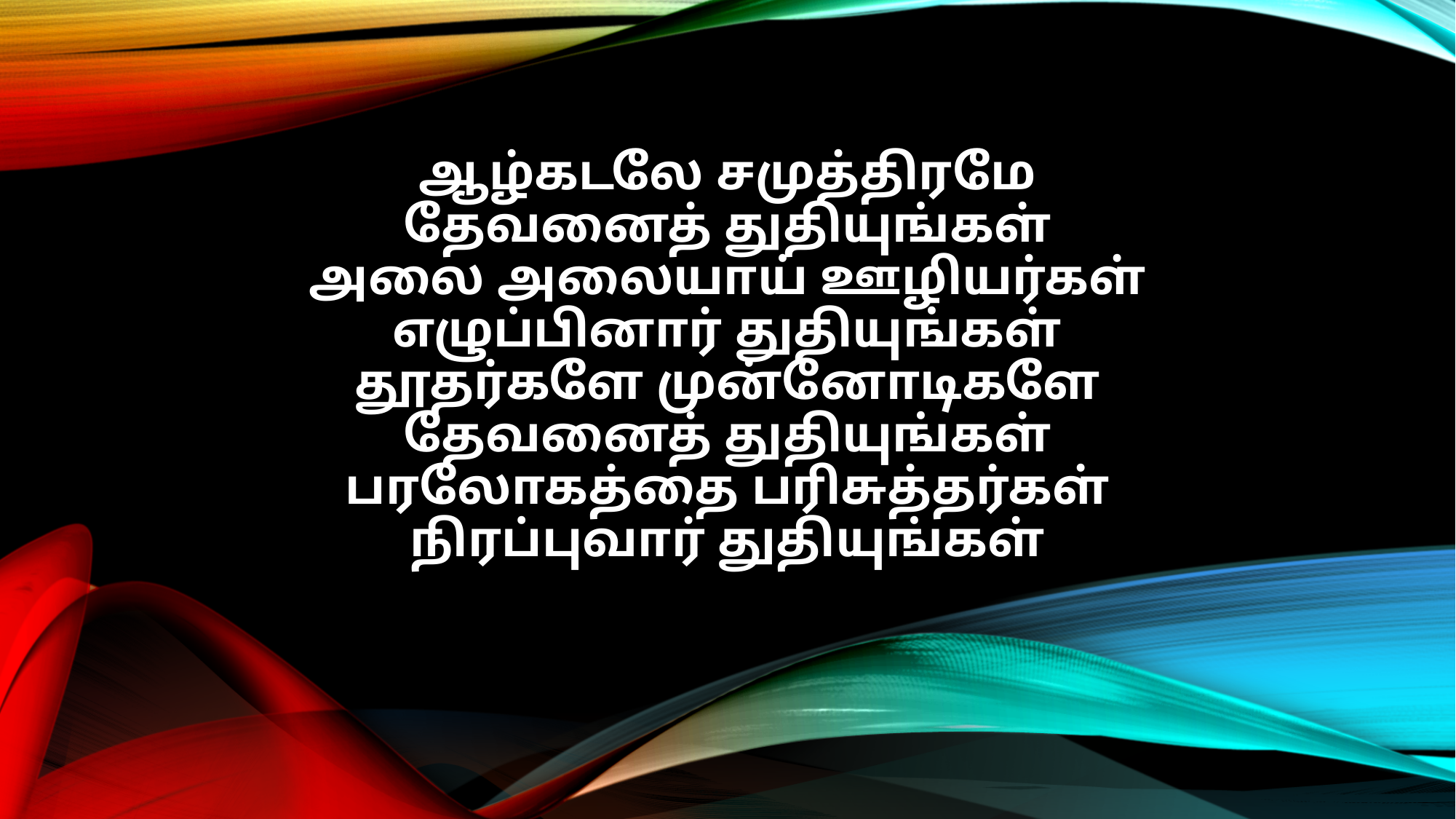

ஆழ்கடலே சமுத்திரமே
தேவனைத் துதியுங்கள்
அலை அலையாய் ஊழியர்கள்
எழுப்பினார் துதியுங்கள்
தூதர்களே முன்னோடிகளே
தேவனைத் துதியுங்கள்
பரலோகத்தை பரிசுத்தர்கள்
நிரப்புவார் துதியுங்கள்